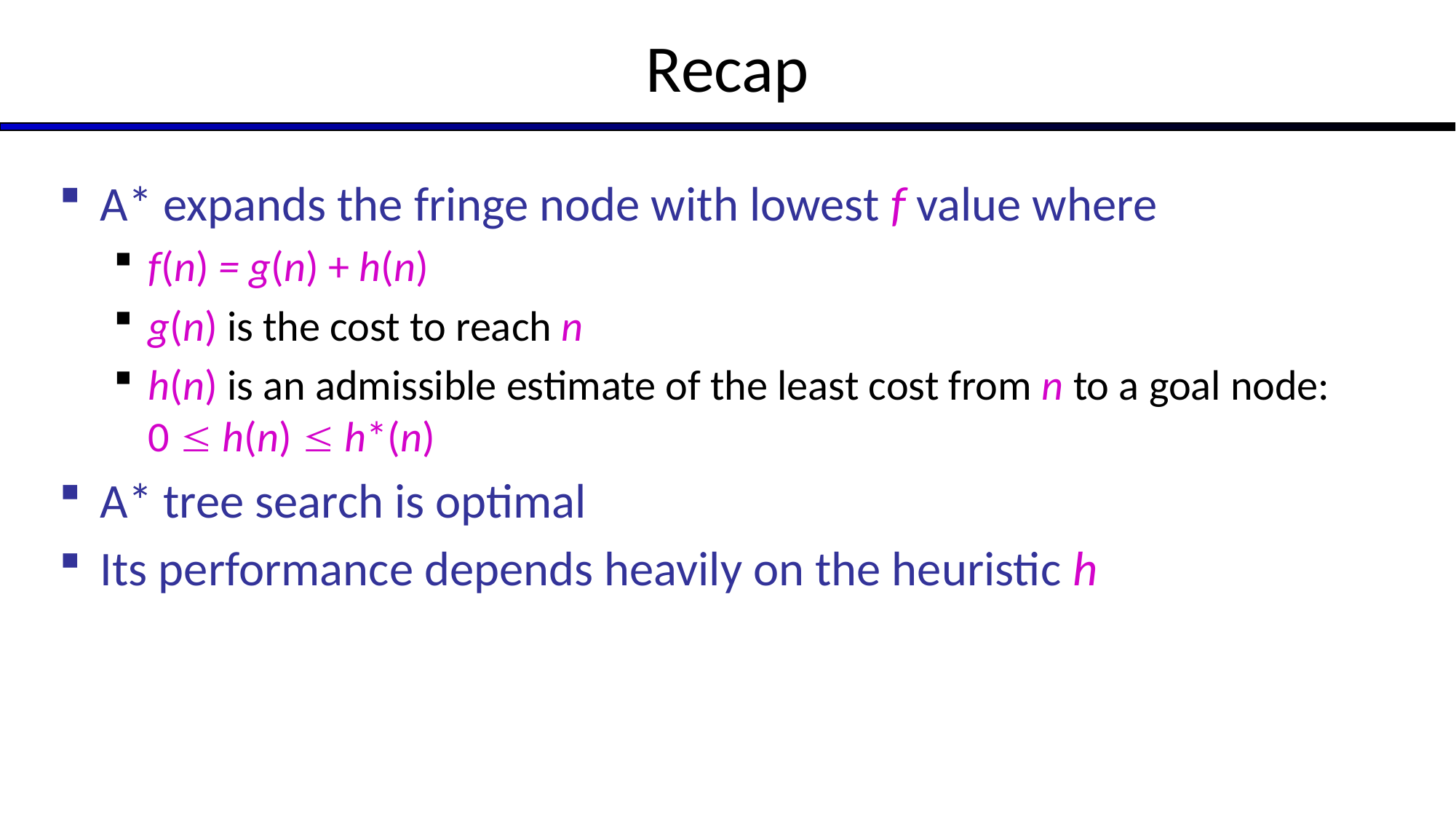

# Recap
A* expands the fringe node with lowest f value where
f(n) = g(n) + h(n)
g(n) is the cost to reach n
h(n) is an admissible estimate of the least cost from n to a goal node:     0 ≤ h(n) ≤ h*(n)
A* tree search is optimal
Its performance depends heavily on the heuristic h